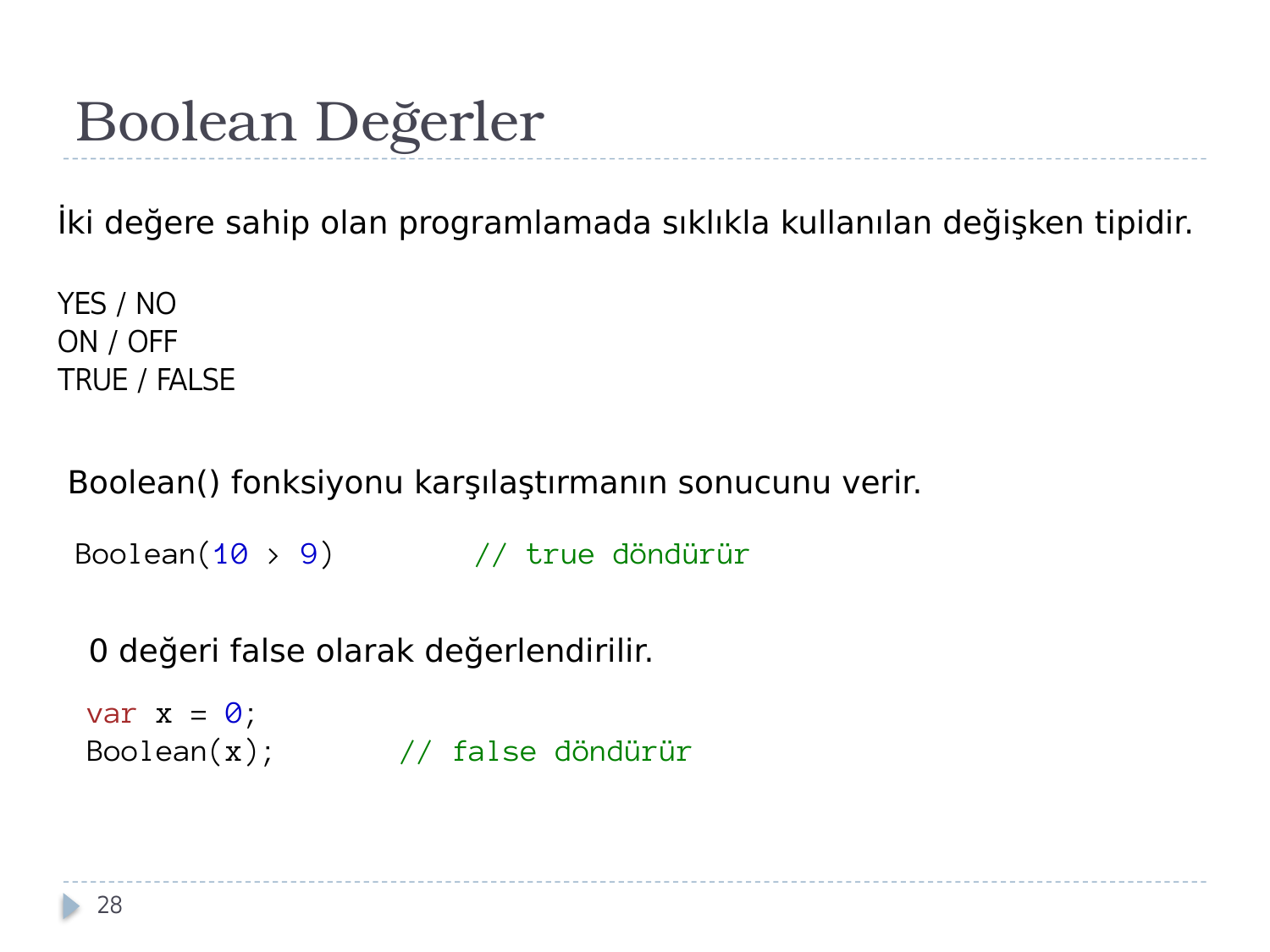

Boolean Değerler
İki değere sahip olan programlamada sıklıkla kullanılan değişken tipidir.
YES / NO
ON / OFF
TRUE / FALSE
Boolean() fonksiyonu karşılaştırmanın sonucunu verir.
Boolean(10 > 9)        // true döndürür
0 değeri false olarak değerlendirilir.
var x = 0;
Boolean(x);       // false döndürür
28